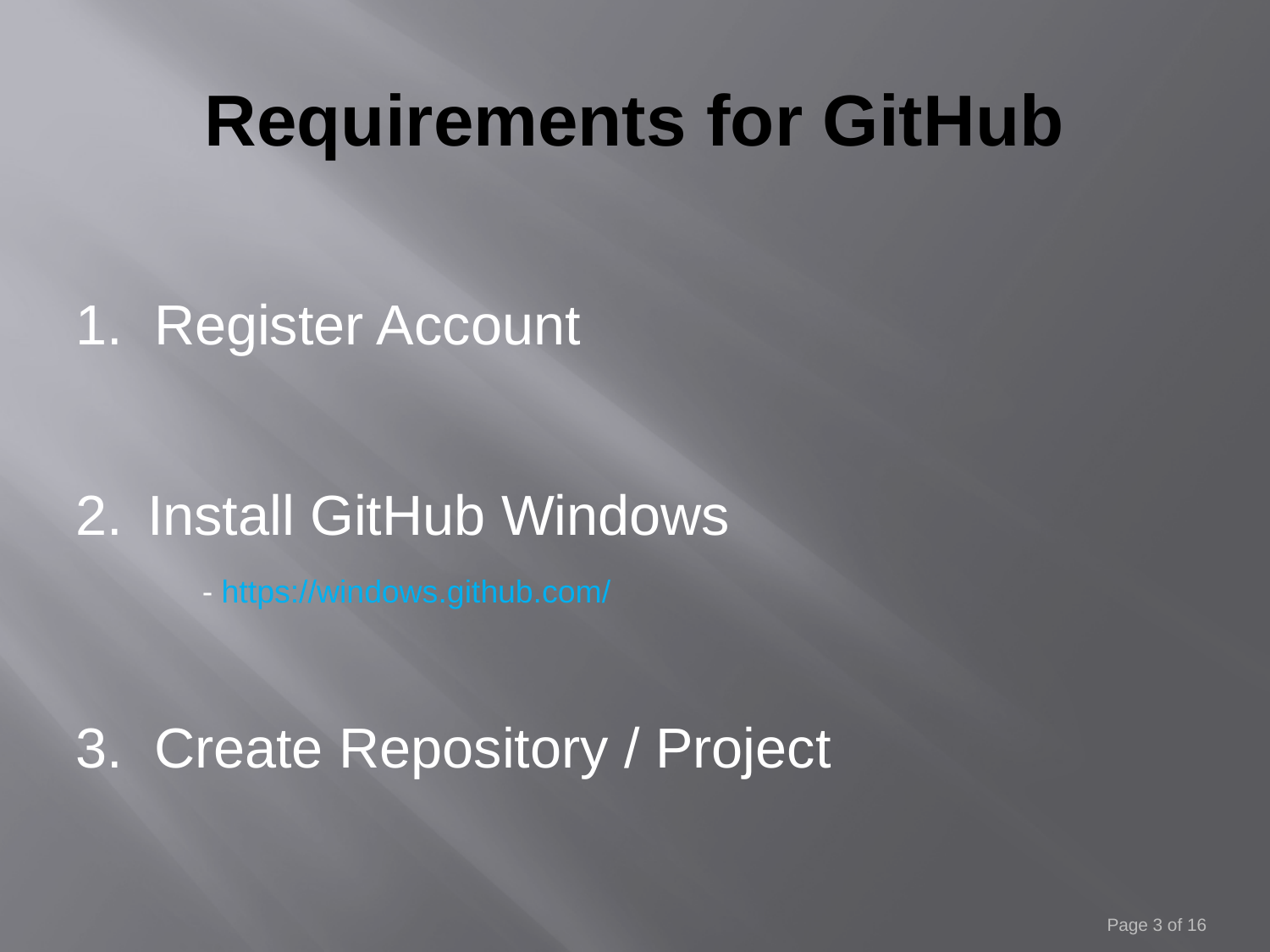

# Requirements for GitHub
1.  Register Account
Install GitHub Windows
    - https://windows.github.com/
3.  Create Repository / Project
Page 3 of 16